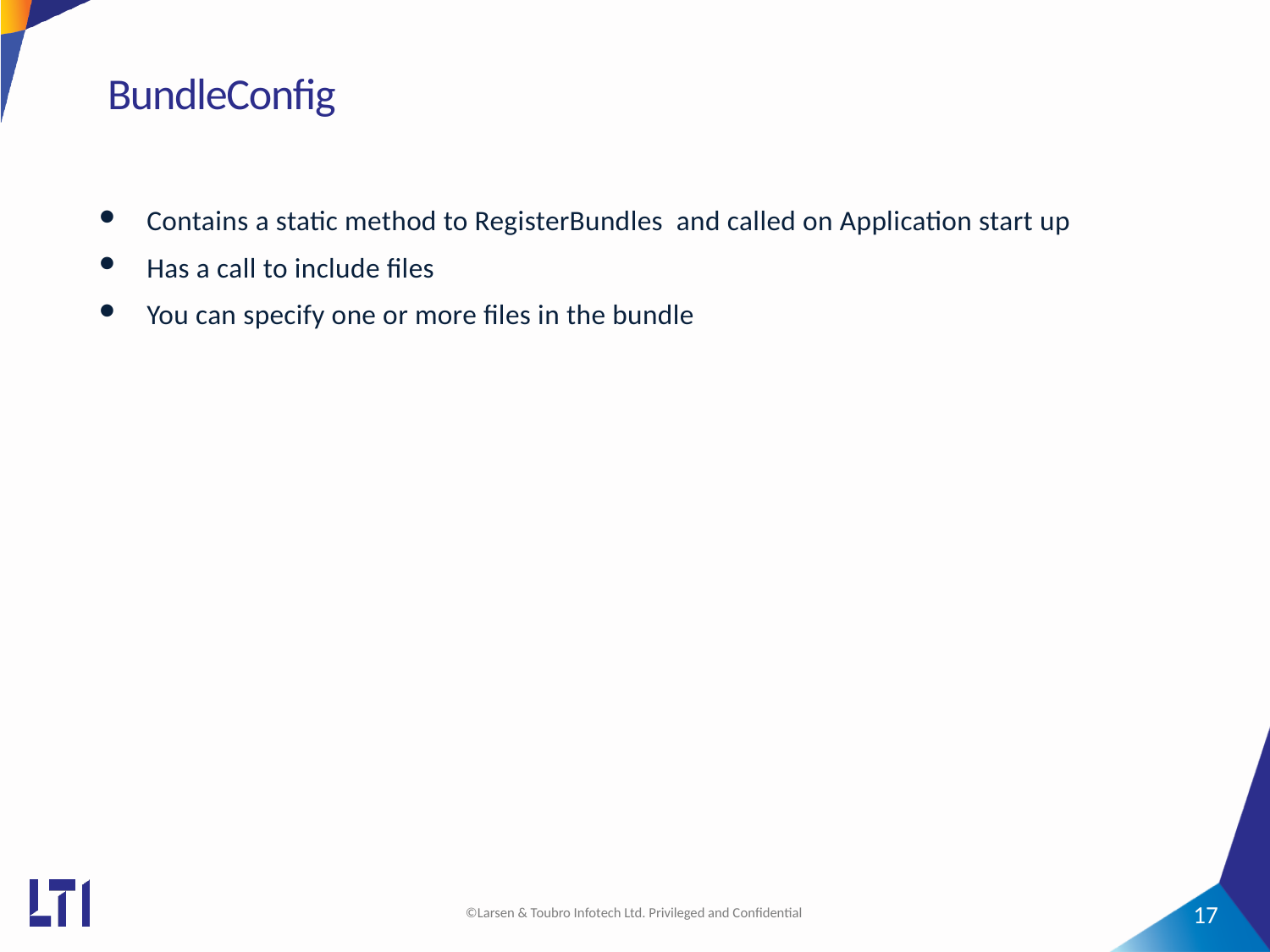

# BundleConfig
Contains a static method to RegisterBundles  and called on Application start up
Has a call to include files
You can specify one or more files in the bundle